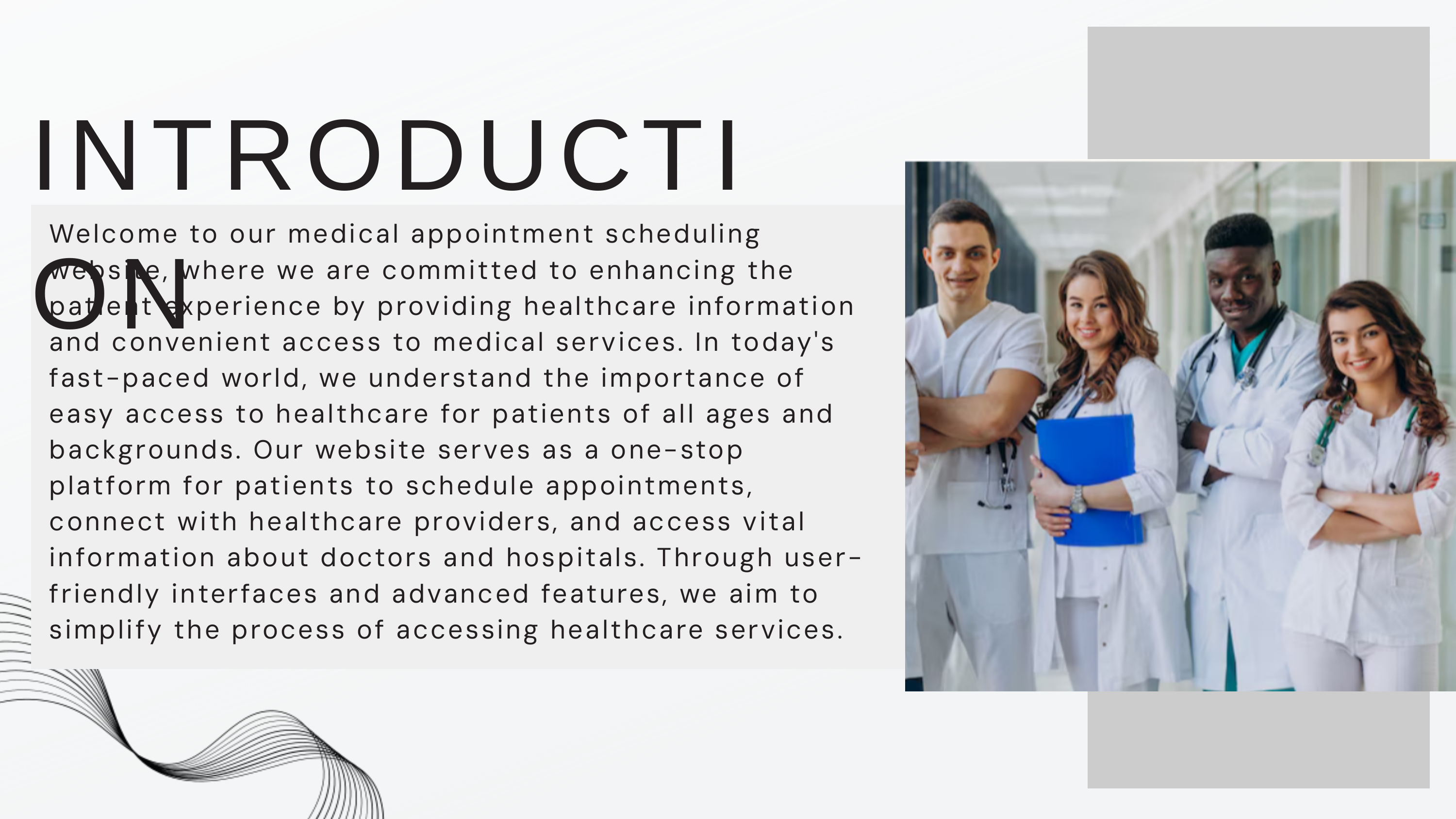

INTRODUCTION

Welcome to our medical appointment scheduling website, where we are committed to enhancing the patient experience by providing healthcare information and convenient access to medical services. In today's fast-paced world, we understand the importance of easy access to healthcare for patients of all ages and backgrounds. Our website serves as a one-stop platform for patients to schedule appointments, connect with healthcare providers, and access vital information about doctors and hospitals. Through user-friendly interfaces and advanced features, we aim to simplify the process of accessing healthcare services.